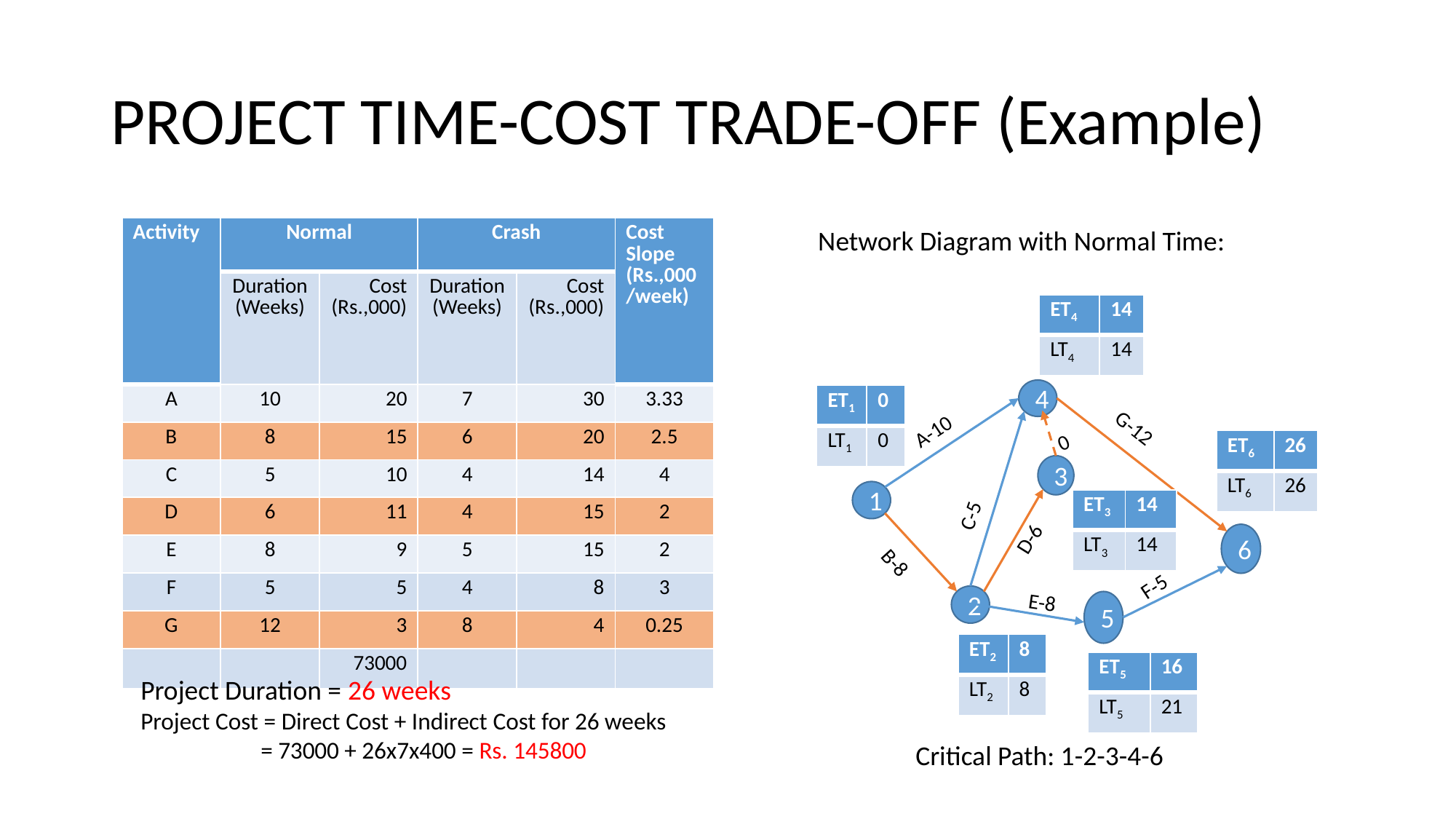

# PROJECT TIME-COST TRADE-OFF (Example)

| Activity | Normal |  | Crash |  | Cost Slope (Rs.,000 /week) |
| --- | --- | --- | --- | --- | --- |
|  | Duration (Weeks) | Cost (Rs.,000) | Duration (Weeks) | Cost (Rs.,000) |  |
| A | 10 | 20 | 7 | 30 | 3.33 |
| B | 8 | 15 | 6 | 20 | 2.5 |
| C | 5 | 10 | 4 | 14 | 4 |
| D | 6 | 11 | 4 | 15 | 2 |
| E | 8 | 9 | 5 | 15 | 2 |
| F | 5 | 5 | 4 | 8 | 3 |
| G | 12 | 3 | 8 | 4 | 0.25 |
|  |  | 73000 |  |  |  |
Network Diagram with Normal Time:

| ET4 | 14 |
| --- | --- |
| LT4 | 14 |
4
| ET1 | 0 |
| --- | --- |
| LT1 | 0 |
A-10
G-12
0
| ET6 | 26 |
| --- | --- |
| LT6 | 26 |
3
1
C-5
| ET3 | 14 |
| --- | --- |
| LT3 | 14 |
D-6
6
B-8
F-5
E-8
2
5
| ET2 | 8 |
| --- | --- |
| LT2 | 8 |
| ET5 | 16 |
| --- | --- |
| LT5 | 21 |
Project Duration = 26 weeks
Project Cost = Direct Cost + Indirect Cost for 26 weeks
	  = 73000 + 26x7x400 = Rs. 145800
Critical Path: 1-2-3-4-6